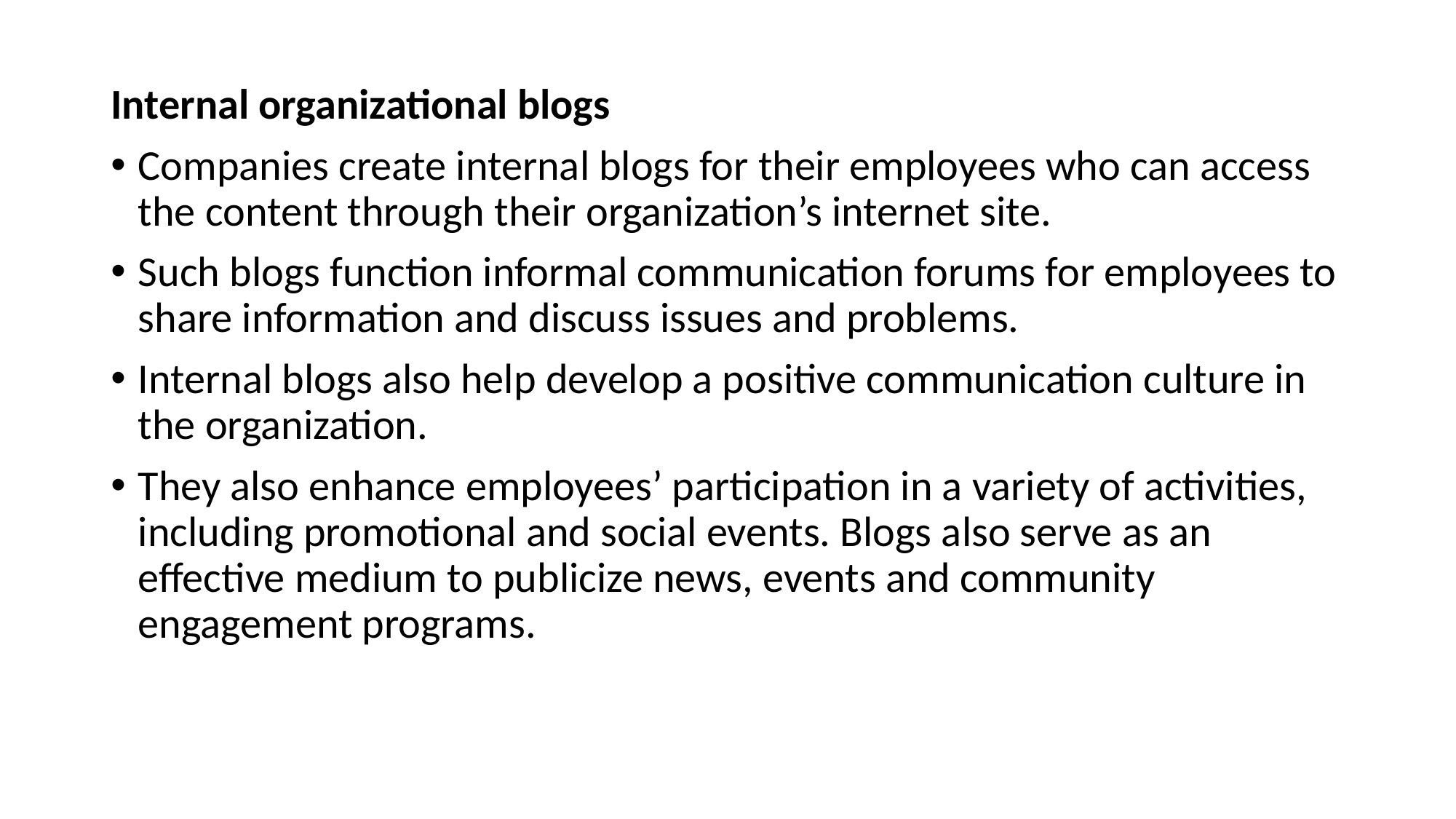

Internal organizational blogs
Companies create internal blogs for their employees who can access the content through their organization’s internet site.
Such blogs function informal communication forums for employees to share information and discuss issues and problems.
Internal blogs also help develop a positive communication culture in the organization.
They also enhance employees’ participation in a variety of activities, including promotional and social events. Blogs also serve as an effective medium to publicize news, events and community engagement programs.